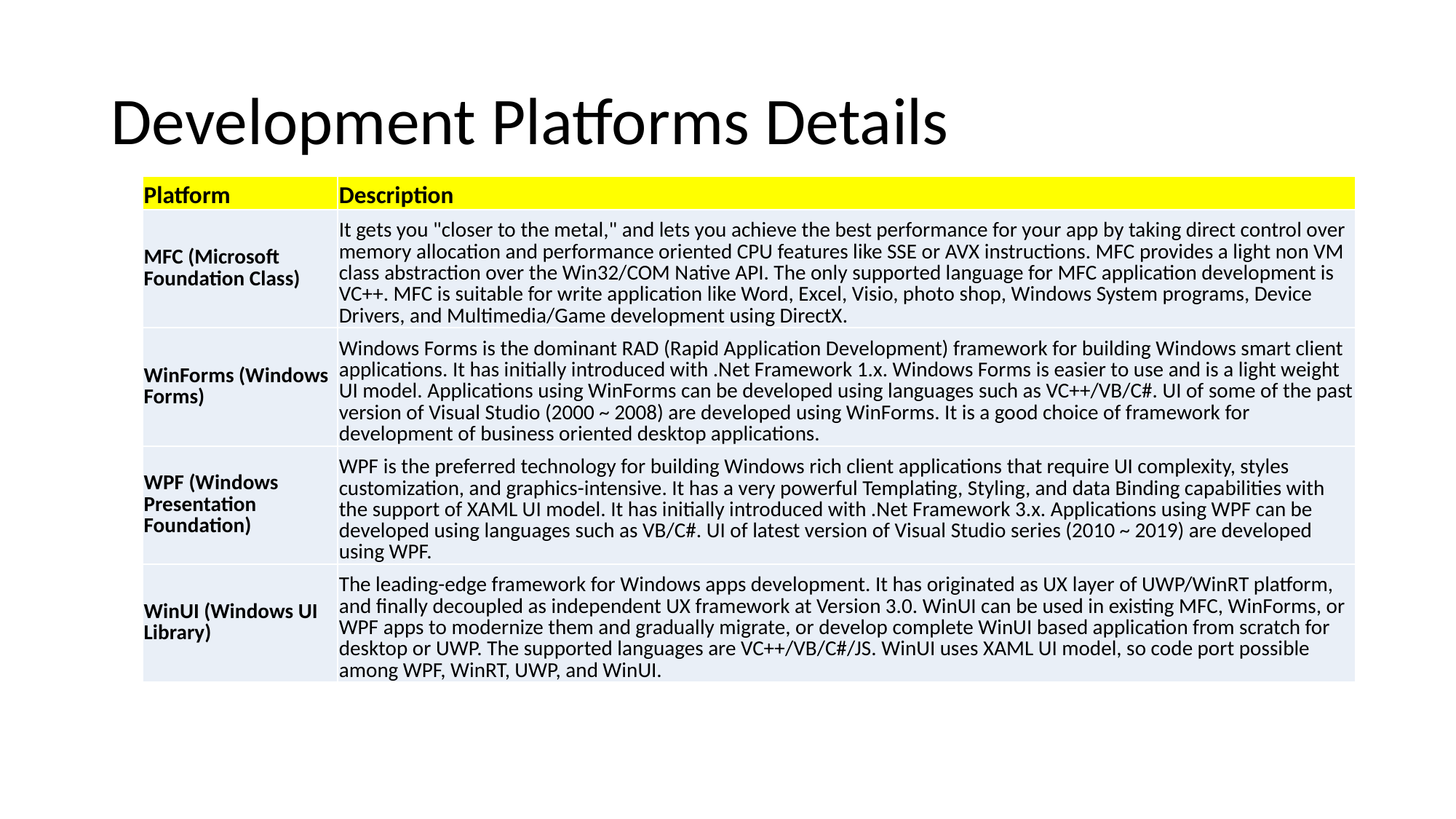

# Development Platforms Details
| Platform | Description |
| --- | --- |
| MFC (Microsoft Foundation Class) | It gets you "closer to the metal," and lets you achieve the best performance for your app by taking direct control over memory allocation and performance oriented CPU features like SSE or AVX instructions. MFC provides a light non VM class abstraction over the Win32/COM Native API. The only supported language for MFC application development is VC++. MFC is suitable for write application like Word, Excel, Visio, photo shop, Windows System programs, Device Drivers, and Multimedia/Game development using DirectX. |
| WinForms (Windows Forms) | Windows Forms is the dominant RAD (Rapid Application Development) framework for building Windows smart client applications. It has initially introduced with .Net Framework 1.x. Windows Forms is easier to use and is a light weight UI model. Applications using WinForms can be developed using languages such as VC++/VB/C#. UI of some of the past version of Visual Studio (2000 ~ 2008) are developed using WinForms. It is a good choice of framework for development of business oriented desktop applications. |
| WPF (Windows Presentation Foundation) | WPF is the preferred technology for building Windows rich client applications that require UI complexity, styles customization, and graphics-intensive. It has a very powerful Templating, Styling, and data Binding capabilities with the support of XAML UI model. It has initially introduced with .Net Framework 3.x. Applications using WPF can be developed using languages such as VB/C#. UI of latest version of Visual Studio series (2010 ~ 2019) are developed using WPF. |
| WinUI (Windows UI Library) | The leading-edge framework for Windows apps development. It has originated as UX layer of UWP/WinRT platform, and finally decoupled as independent UX framework at Version 3.0. WinUI can be used in existing MFC, WinForms, or WPF apps to modernize them and gradually migrate, or develop complete WinUI based application from scratch for desktop or UWP. The supported languages are VC++/VB/C#/JS. WinUI uses XAML UI model, so code port possible among WPF, WinRT, UWP, and WinUI. |